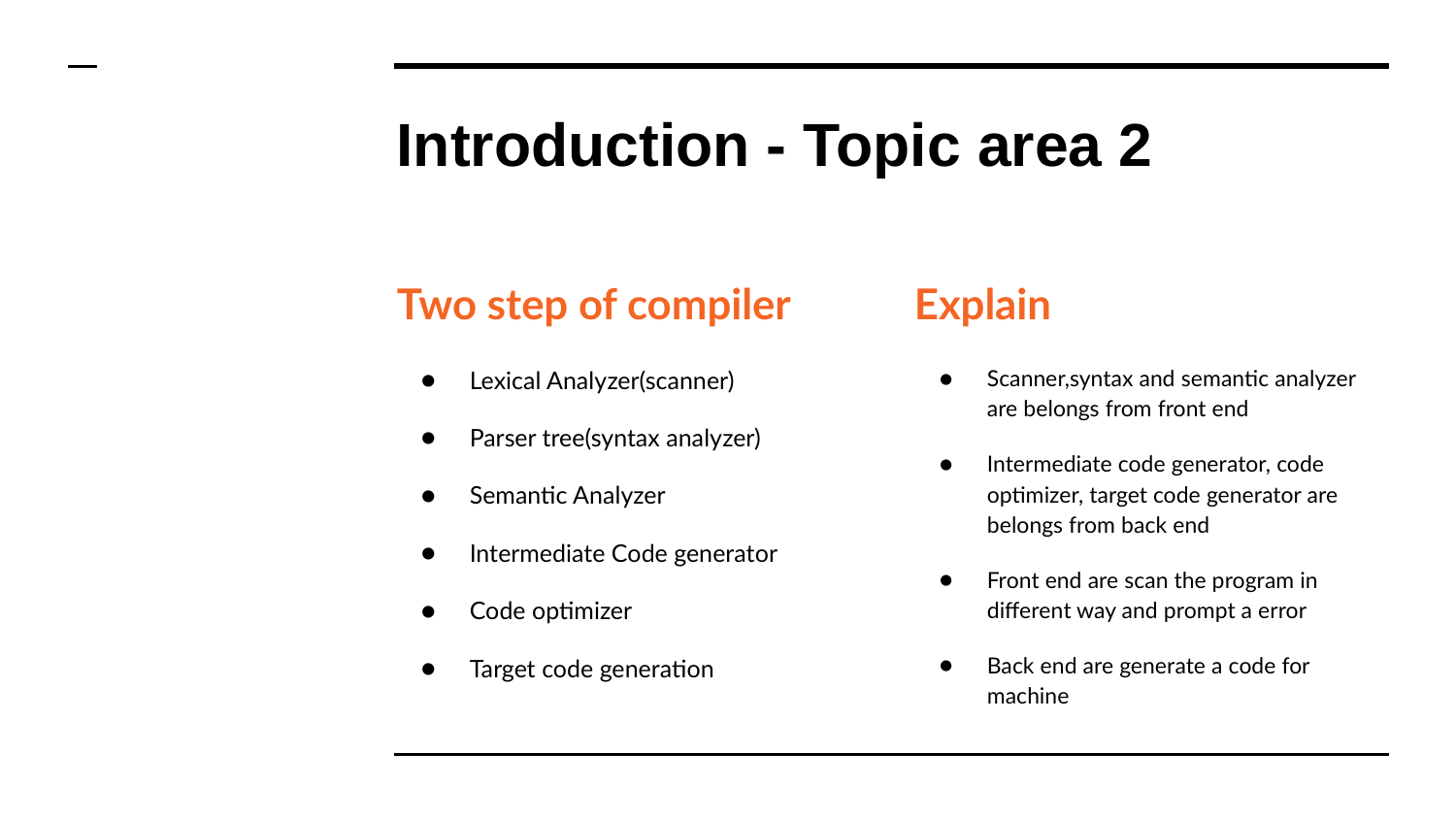

# Introduction - Topic area 2
Two step of compiler
Lexical Analyzer(scanner)
Parser tree(syntax analyzer)
Semantic Analyzer
Intermediate Code generator
Code optimizer
Target code generation
Explain
Scanner,syntax and semantic analyzer are belongs from front end
Intermediate code generator, code optimizer, target code generator are belongs from back end
Front end are scan the program in different way and prompt a error
Back end are generate a code for machine